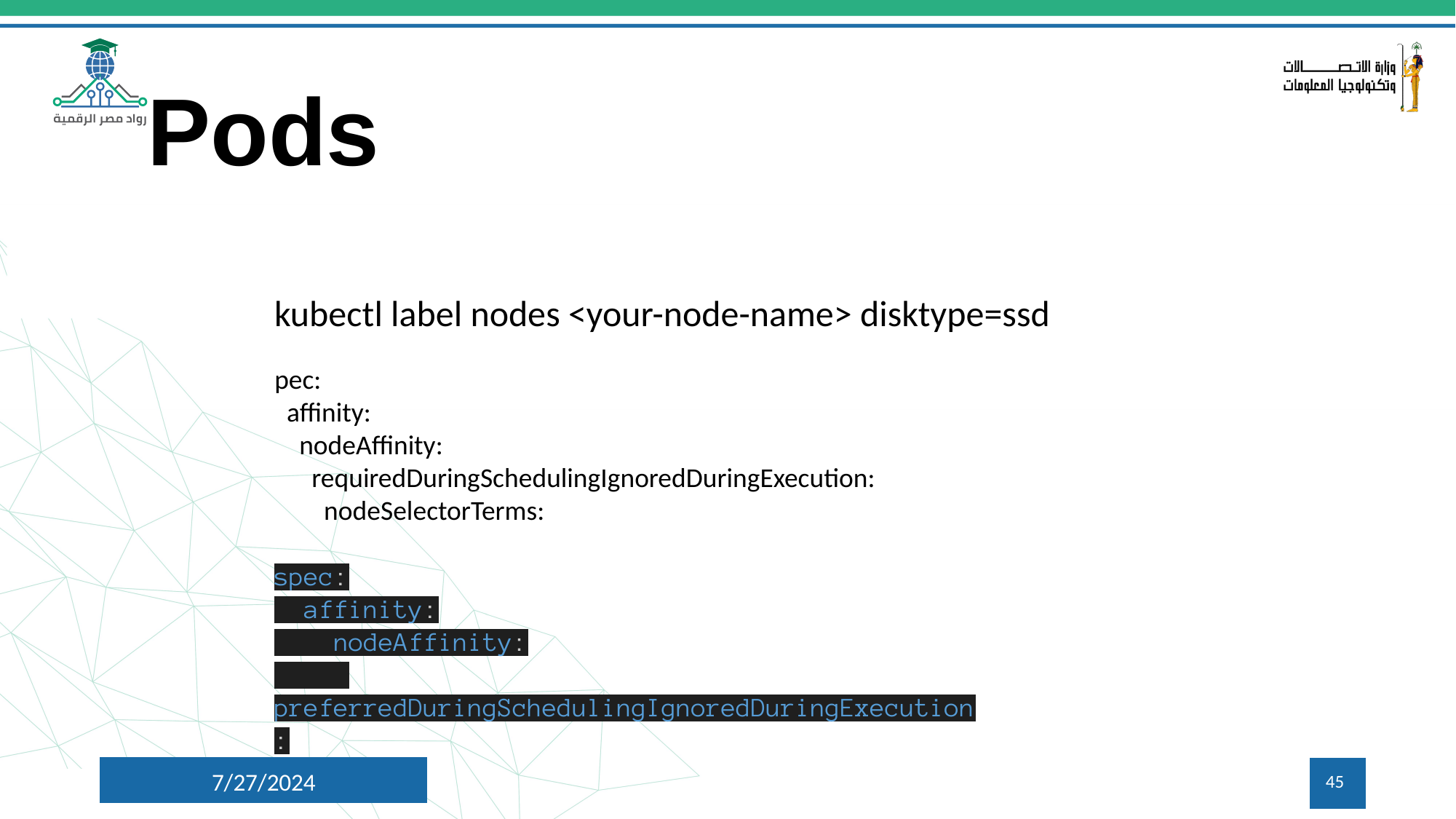

# Pods
kubectl label nodes <your-node-name> disktype=ssd
pec:
  affinity:
    nodeAffinity:
      requiredDuringSchedulingIgnoredDuringExecution:
        nodeSelectorTerms:

spec:
  affinity:
    nodeAffinity:
      preferredDuringSchedulingIgnoredDuringExecution:

7/27/2024

45